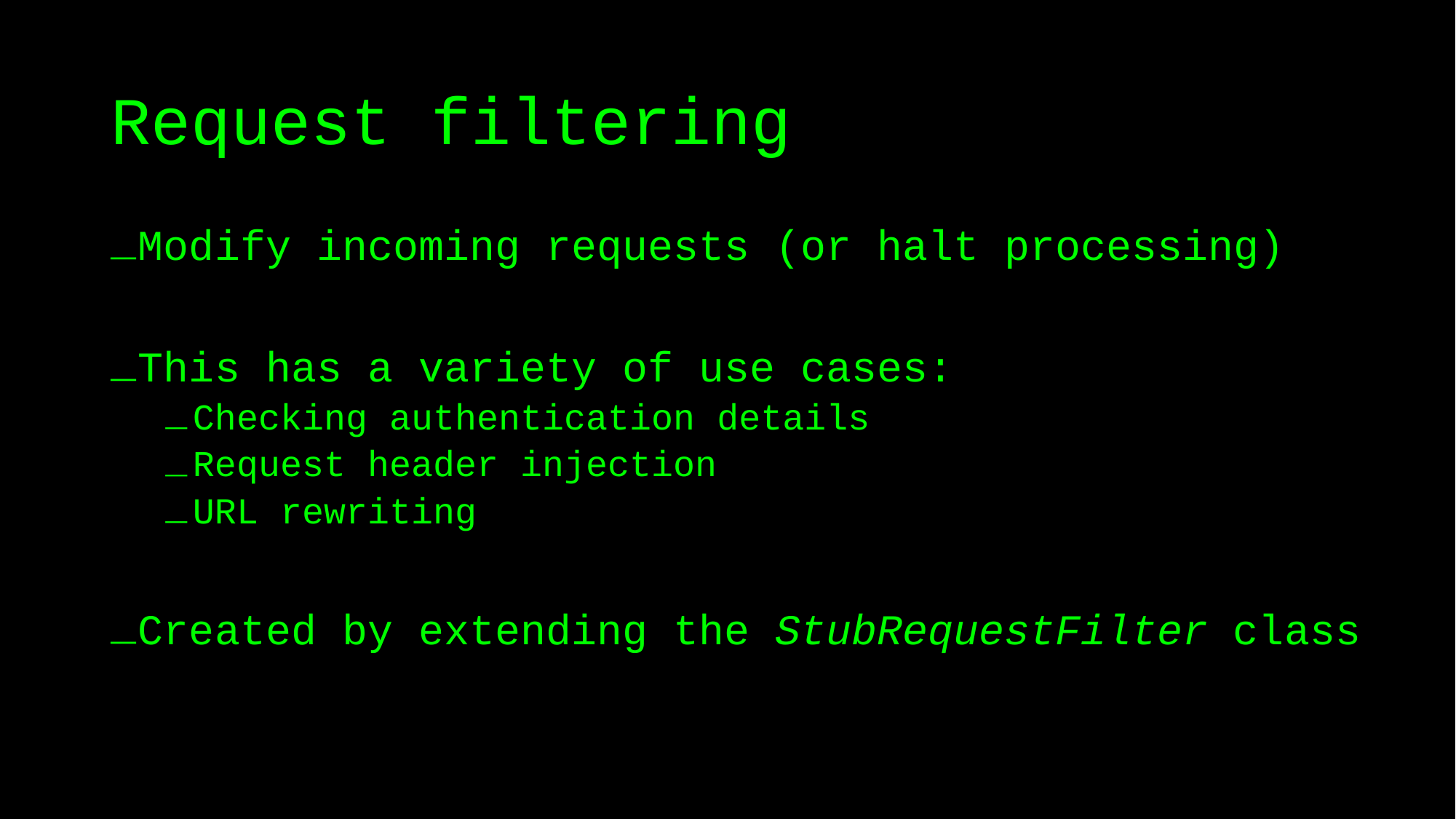

# Request filtering
Modify incoming requests (or halt processing)

This has a variety of use cases:
Checking authentication details
Request header injection
URL rewriting

Created by extending the StubRequestFilter class